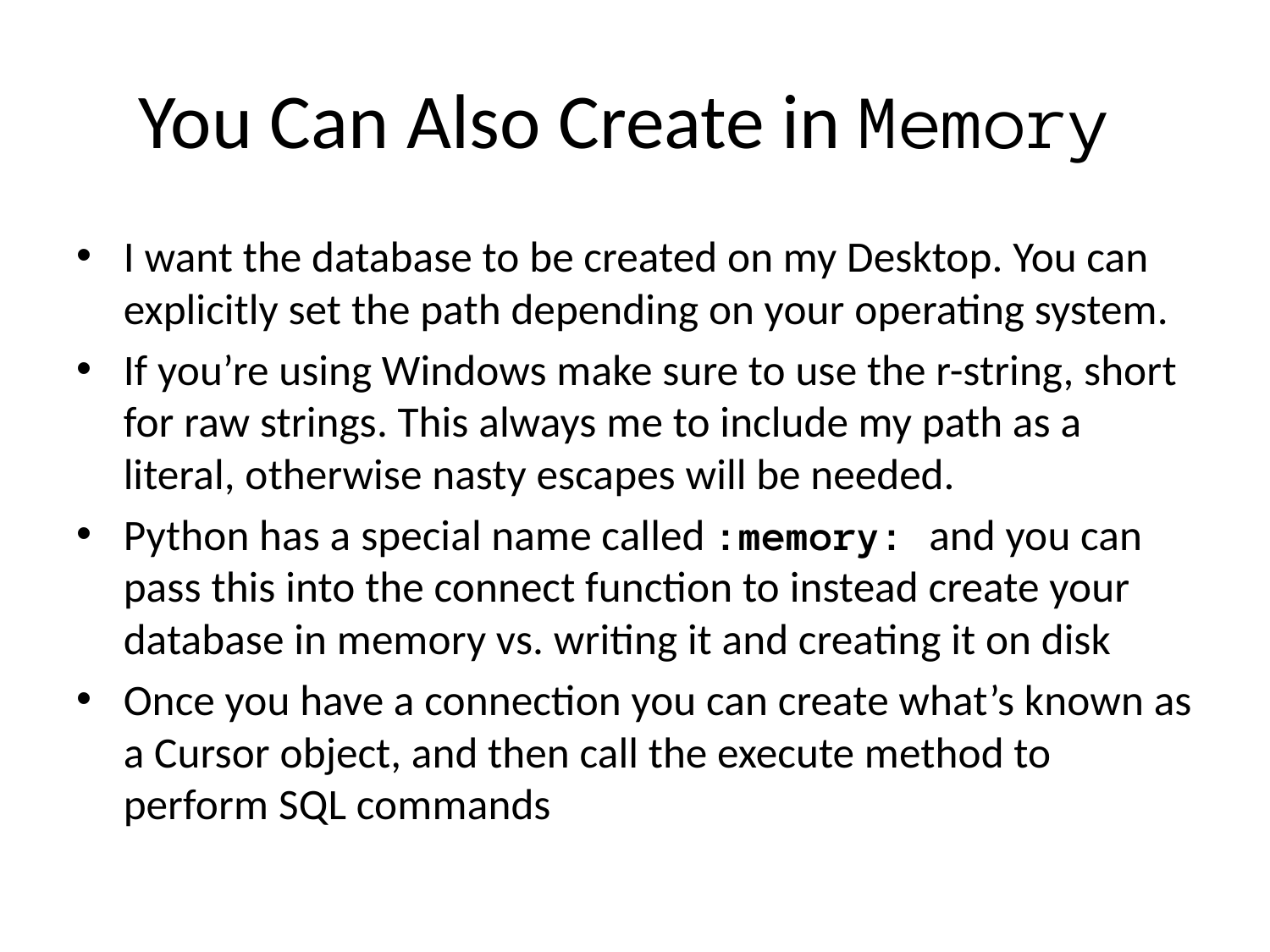

# You Can Also Create in Memory
I want the database to be created on my Desktop. You can explicitly set the path depending on your operating system.
If you’re using Windows make sure to use the r-string, short for raw strings. This always me to include my path as a literal, otherwise nasty escapes will be needed.
Python has a special name called :memory: and you can pass this into the connect function to instead create your database in memory vs. writing it and creating it on disk
Once you have a connection you can create what’s known as a Cursor object, and then call the execute method to perform SQL commands